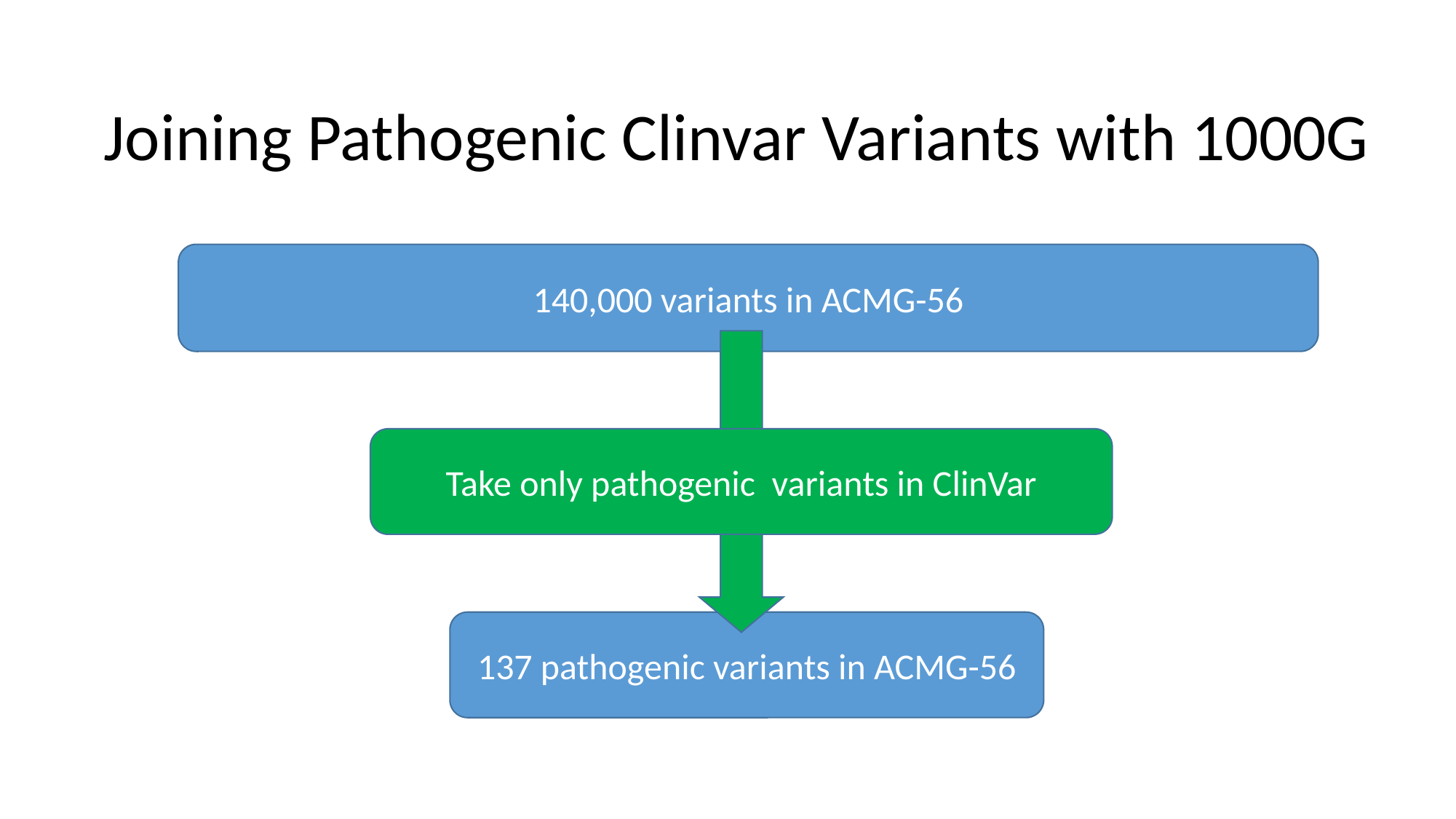

# Joining Pathogenic Clinvar Variants with 1000G
140,000 variants in ACMG-56
Take only pathogenic  variants in ClinVar

137 pathogenic variants in ACMG-56